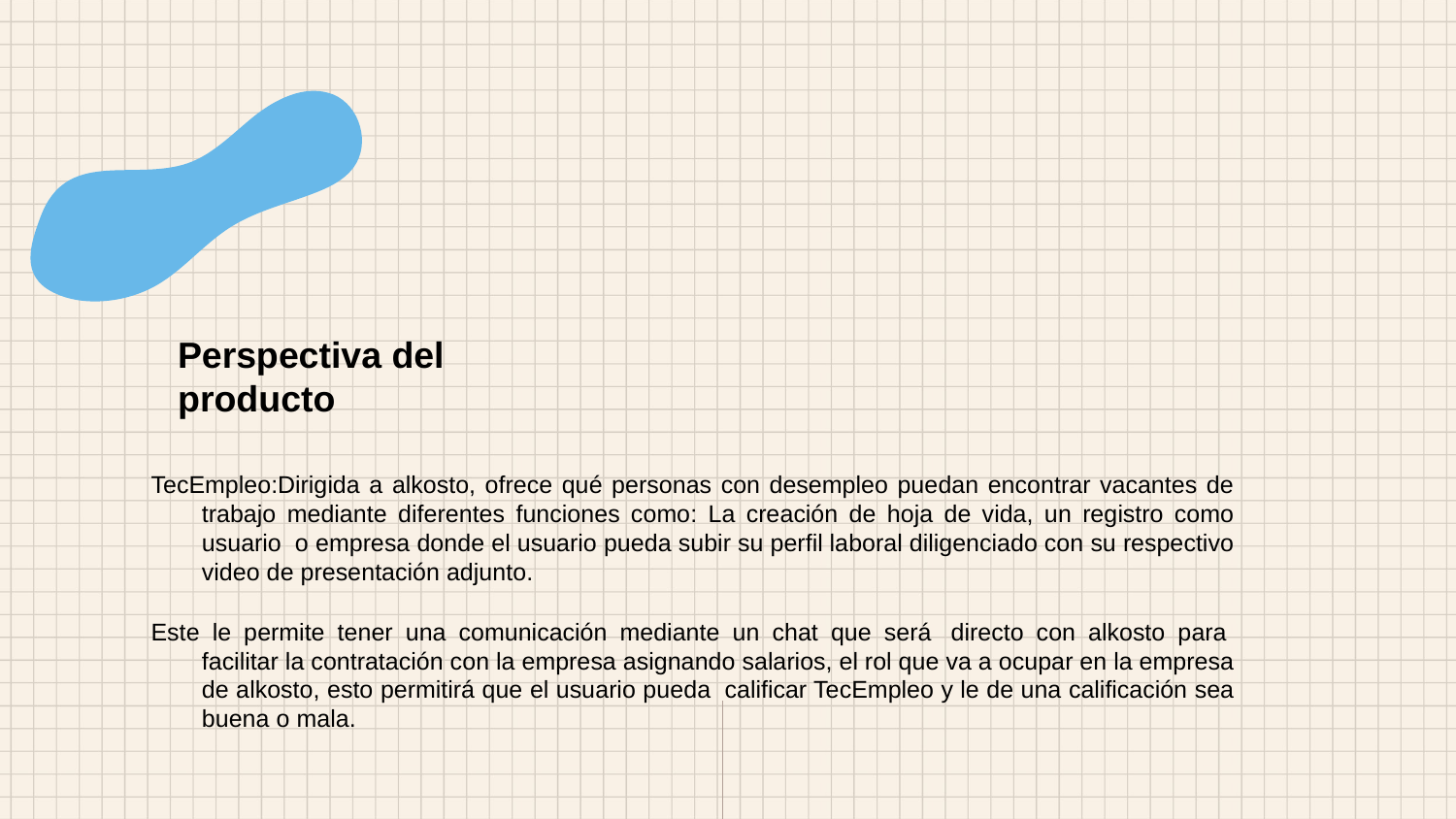

# Perspectiva del producto
TecEmpleo:Dirigida a alkosto, ofrece qué personas con desempleo puedan encontrar vacantes de trabajo mediante diferentes funciones como: La creación de hoja de vida, un registro como usuario  o empresa donde el usuario pueda subir su perfil laboral diligenciado con su respectivo video de presentación adjunto.
Este le permite tener una comunicación mediante un chat que será  directo con alkosto para  facilitar la contratación con la empresa asignando salarios, el rol que va a ocupar en la empresa de alkosto, esto permitirá que el usuario pueda  calificar TecEmpleo y le de una calificación sea buena o mala.